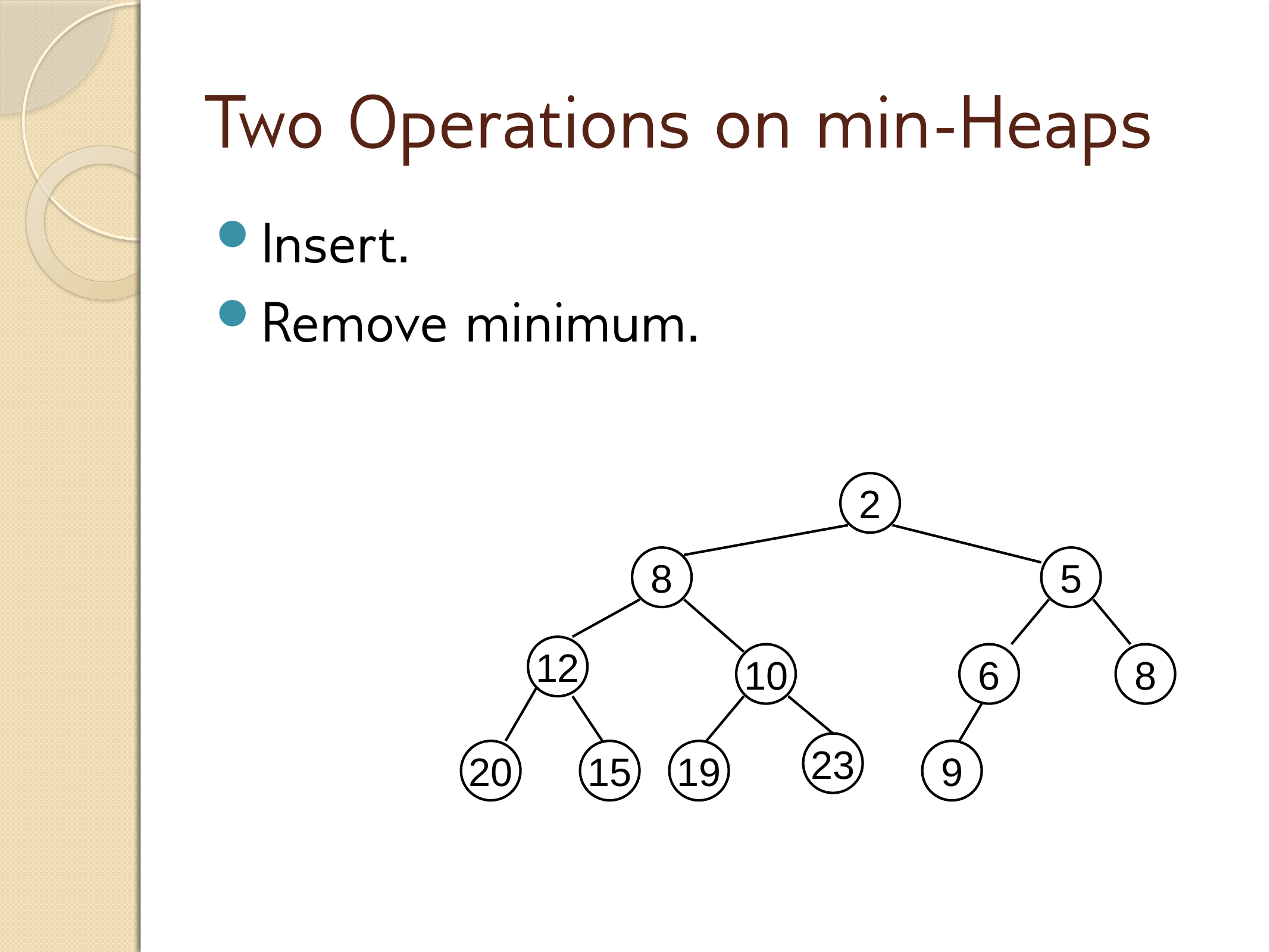

Two Operations on min-Heaps
Insert.
Remove minimum.
2

8
5

12
10
6
8

23
20
15
19
9